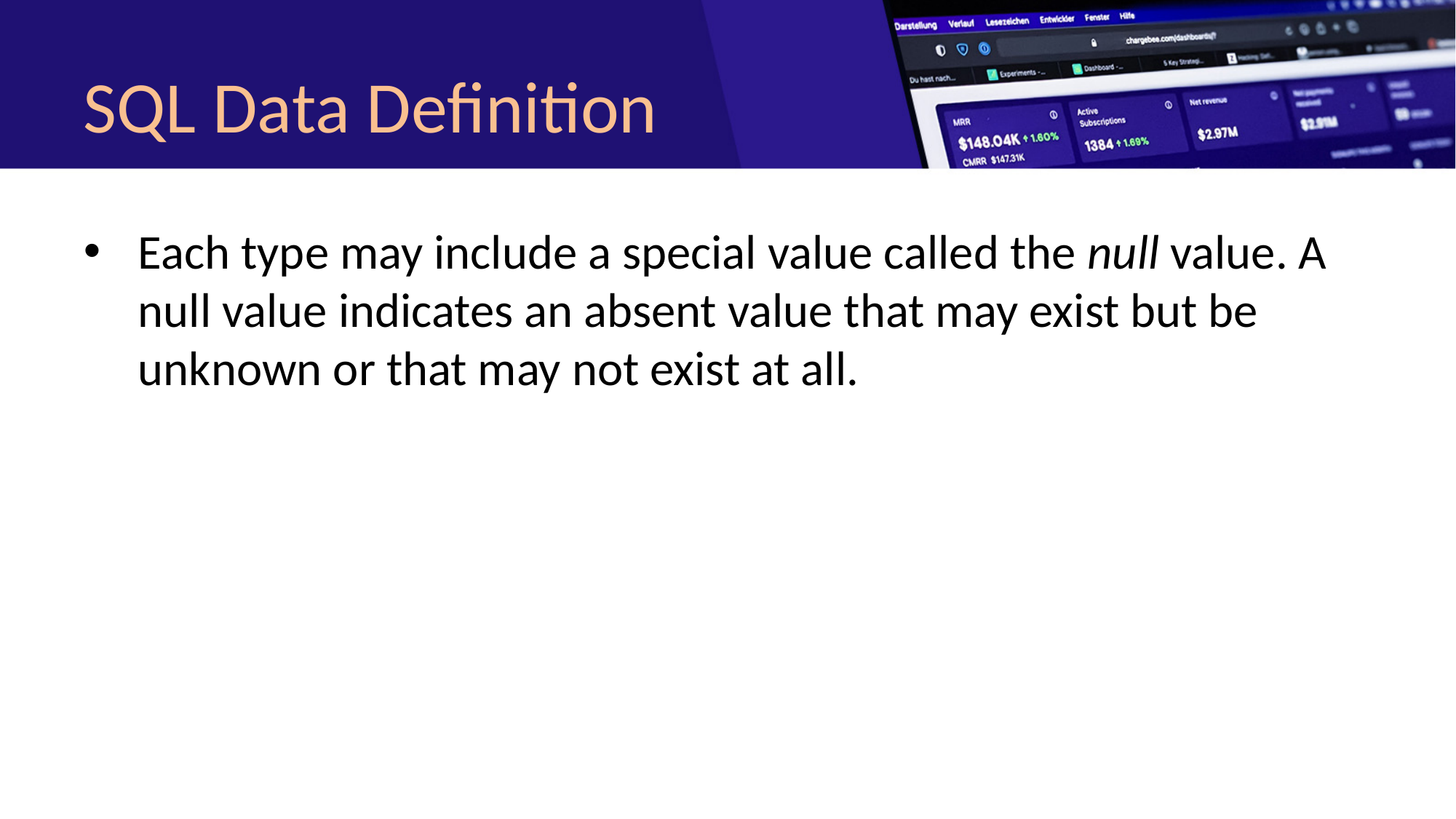

# SQL Data Definition
Each type may include a special value called the null value. A null value indicates an absent value that may exist but be unknown or that may not exist at all.